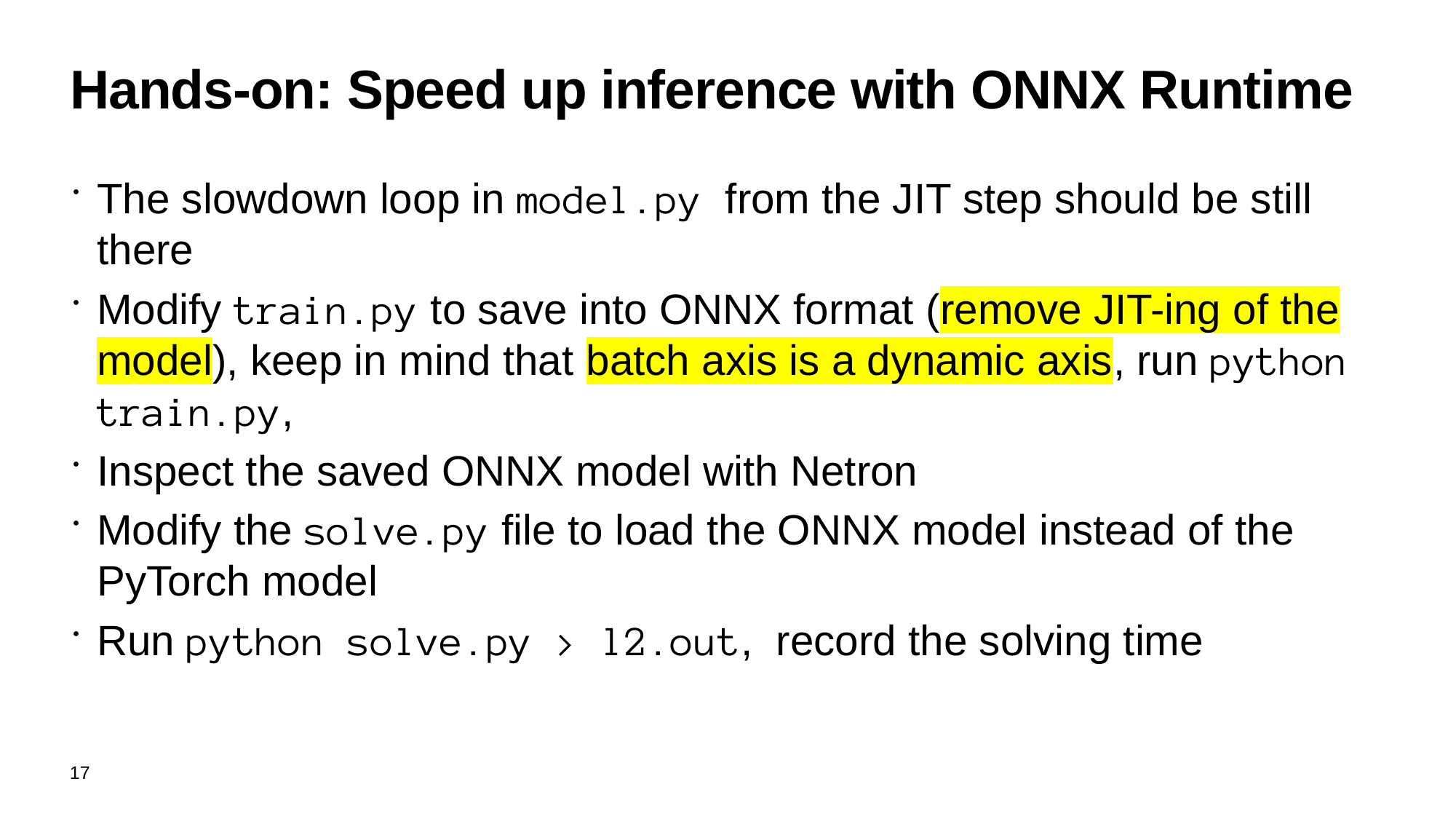

# Hands-on: Speed up inference with ONNX Runtime
The slowdown loop in model.py from the JIT step should be still there
Modify train.py to save into ONNX format (remove JIT-ing of the model), keep in mind that batch axis is a dynamic axis, run python train.py,
Inspect the saved ONNX model with Netron
Modify the solve.py file to load the ONNX model instead of the PyTorch model
Run python solve.py > l2.out, record the solving time